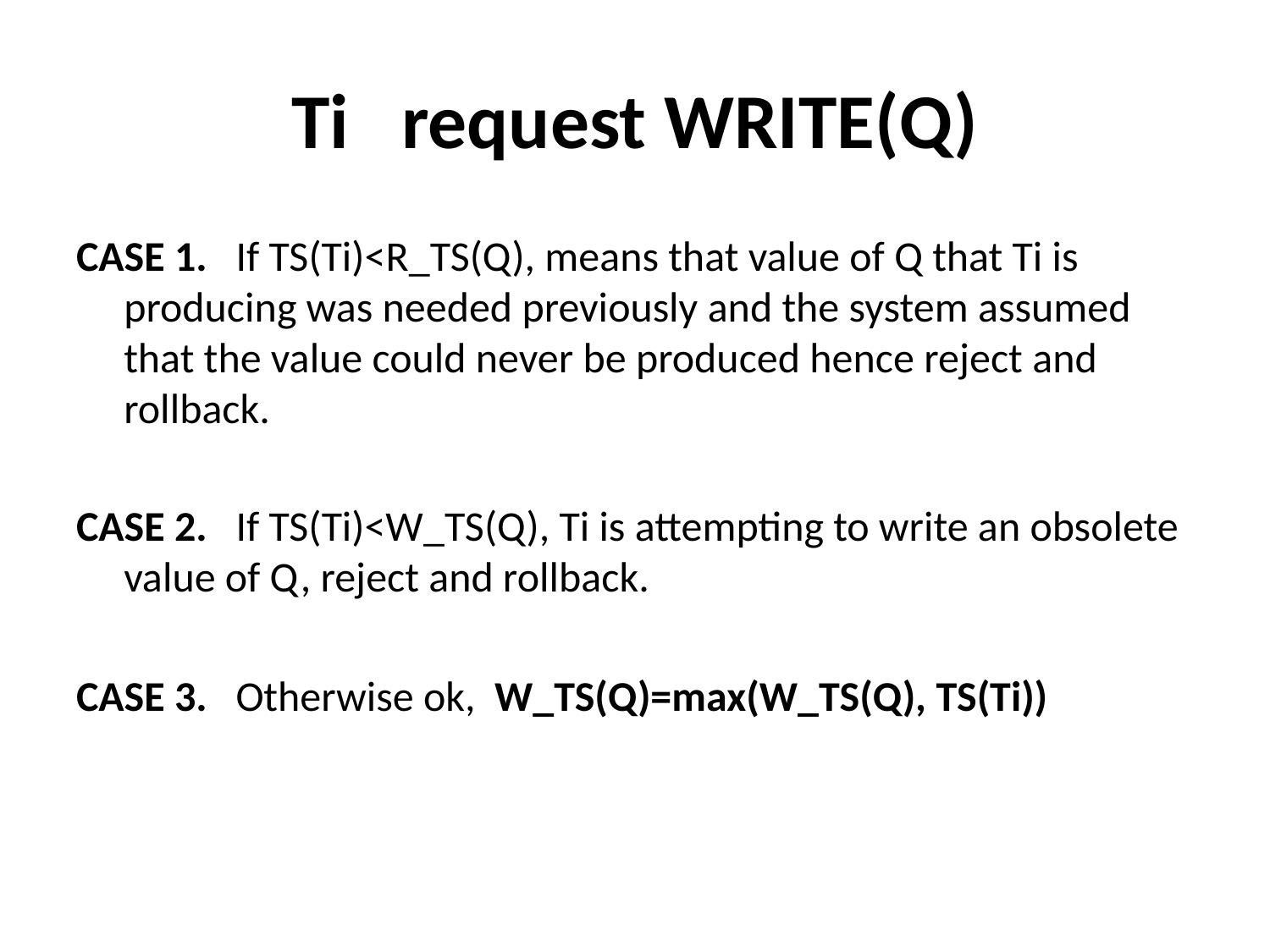

# Ti   request WRITE(Q)
CASE 1.   If TS(Ti)<R_TS(Q), means that value of Q that Ti is producing was needed previously and the system assumed that the value could never be produced hence reject and rollback.

CASE 2.   If TS(Ti)<W_TS(Q), Ti is attempting to write an obsolete value of Q, reject and rollback.

CASE 3.   Otherwise ok,  W_TS(Q)=max(W_TS(Q), TS(Ti))